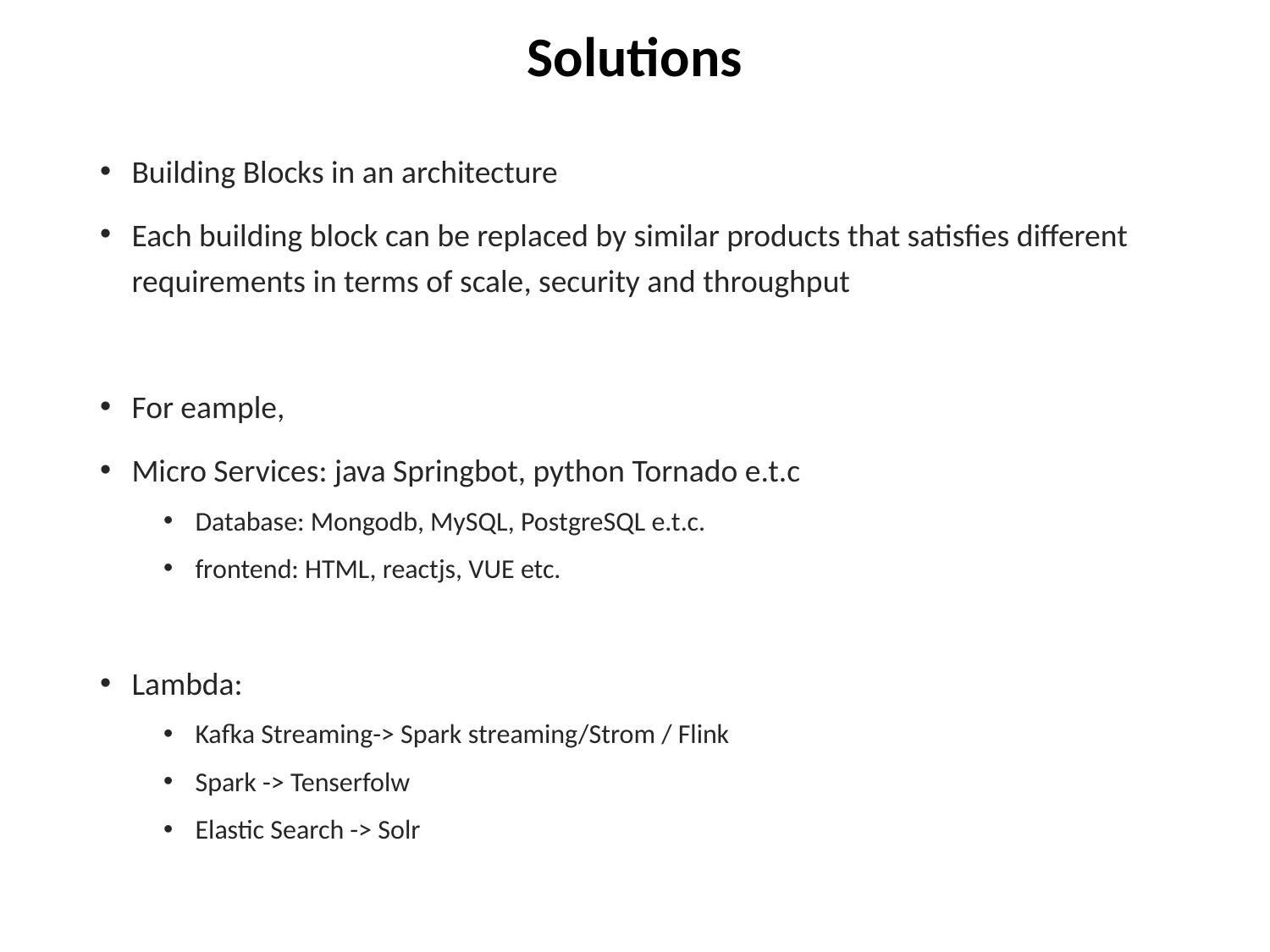

# Solutions
Building Blocks in an architecture
Each building block can be replaced by similar products that satisfies different requirements in terms of scale, security and throughput

For eample,
Micro Services: java Springbot, python Tornado e.t.c
Database: Mongodb, MySQL, PostgreSQL e.t.c.
frontend: HTML, reactjs, VUE etc.

Lambda:
Kafka Streaming-> Spark streaming/Strom / Flink
Spark -> Tenserfolw
Elastic Search -> Solr